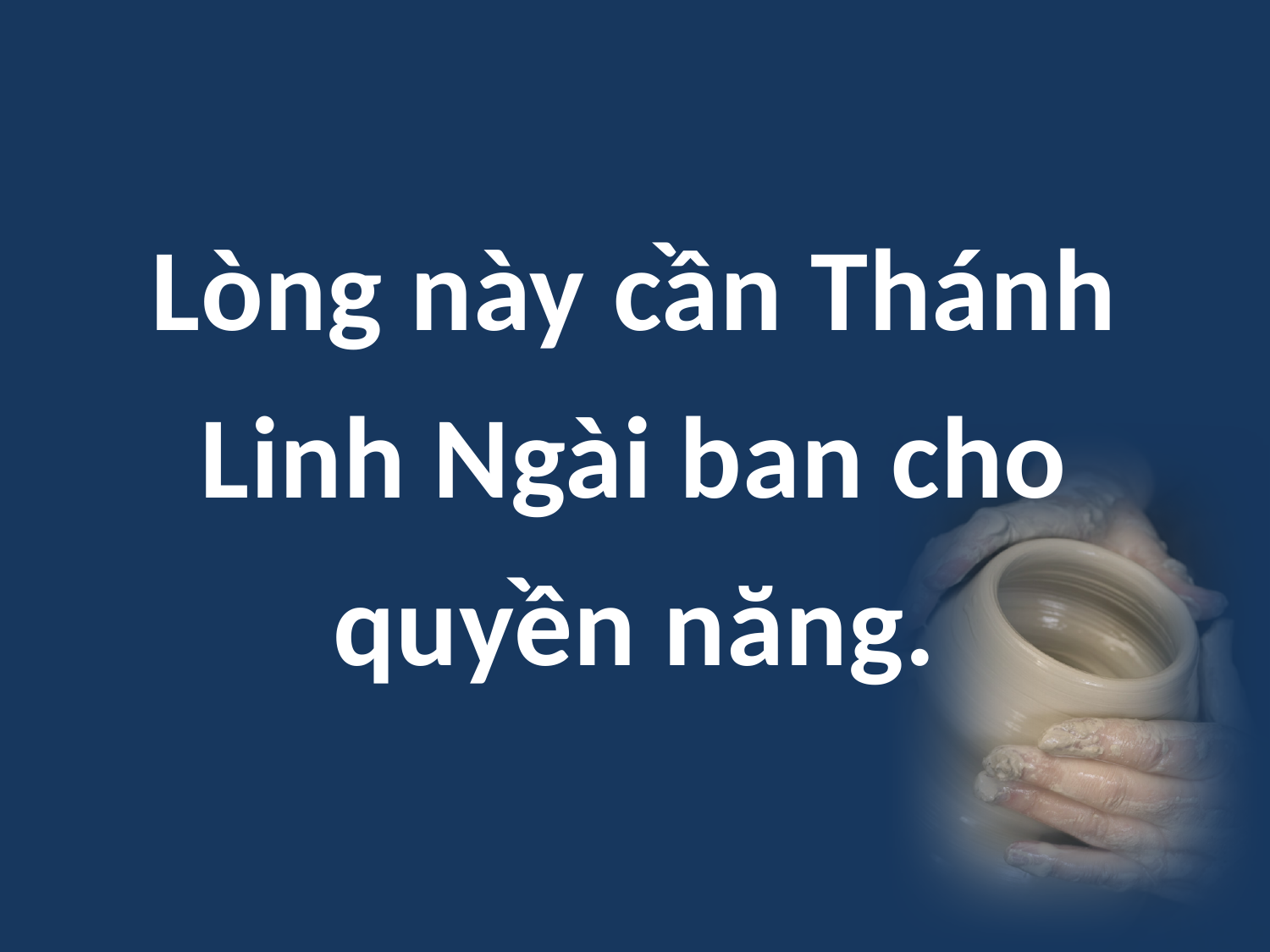

Lòng này cần Thánh Linh Ngài ban cho quyền năng.